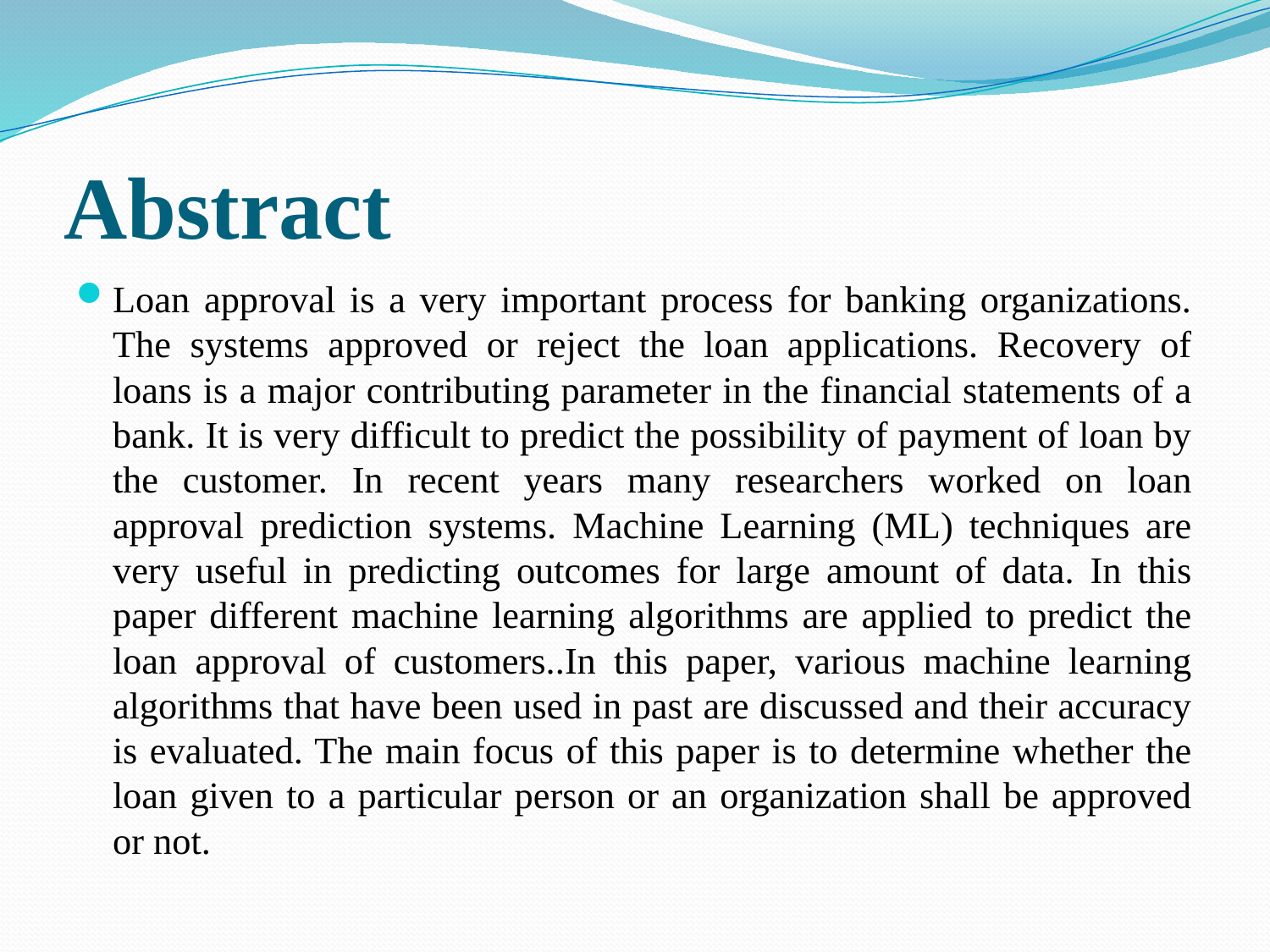

# Abstract
Loan approval is a very important process for banking organizations. The systems approved or reject the loan applications. Recovery of loans is a major contributing parameter in the financial statements of a bank. It is very difficult to predict the possibility of payment of loan by the customer. In recent years many researchers worked on loan approval prediction systems. Machine Learning (ML) techniques are very useful in predicting outcomes for large amount of data. In this paper different machine learning algorithms are applied to predict the loan approval of customers..In this paper, various machine learning algorithms that have been used in past are discussed and their accuracy is evaluated. The main focus of this paper is to determine whether the loan given to a particular person or an organization shall be approved or not.